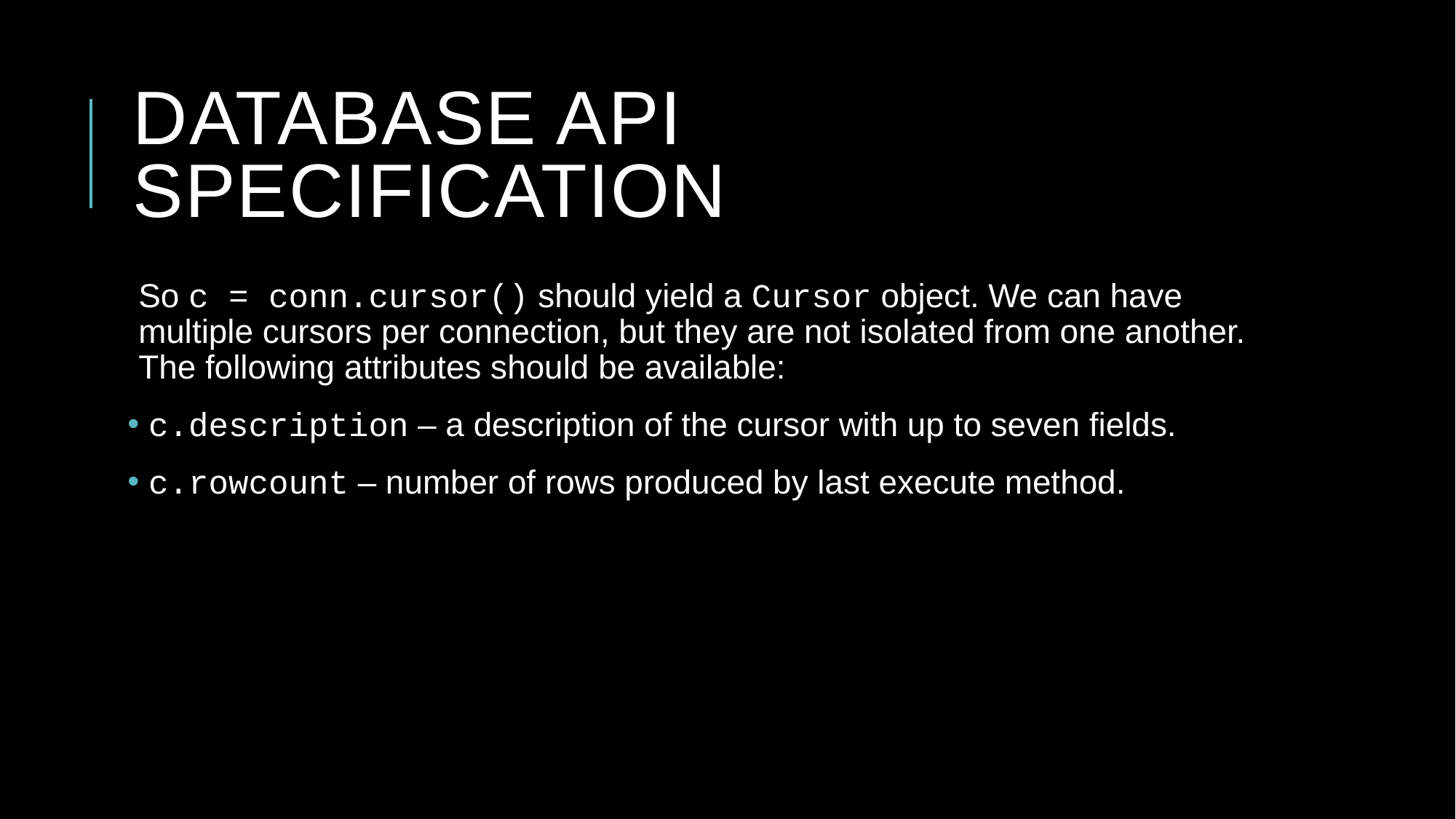

# Database api specification
So c = conn.cursor() should yield a Cursor object. We can have multiple cursors per connection, but they are not isolated from one another. The following attributes should be available:
 c.description – a description of the cursor with up to seven fields.
 c.rowcount – number of rows produced by last execute method.